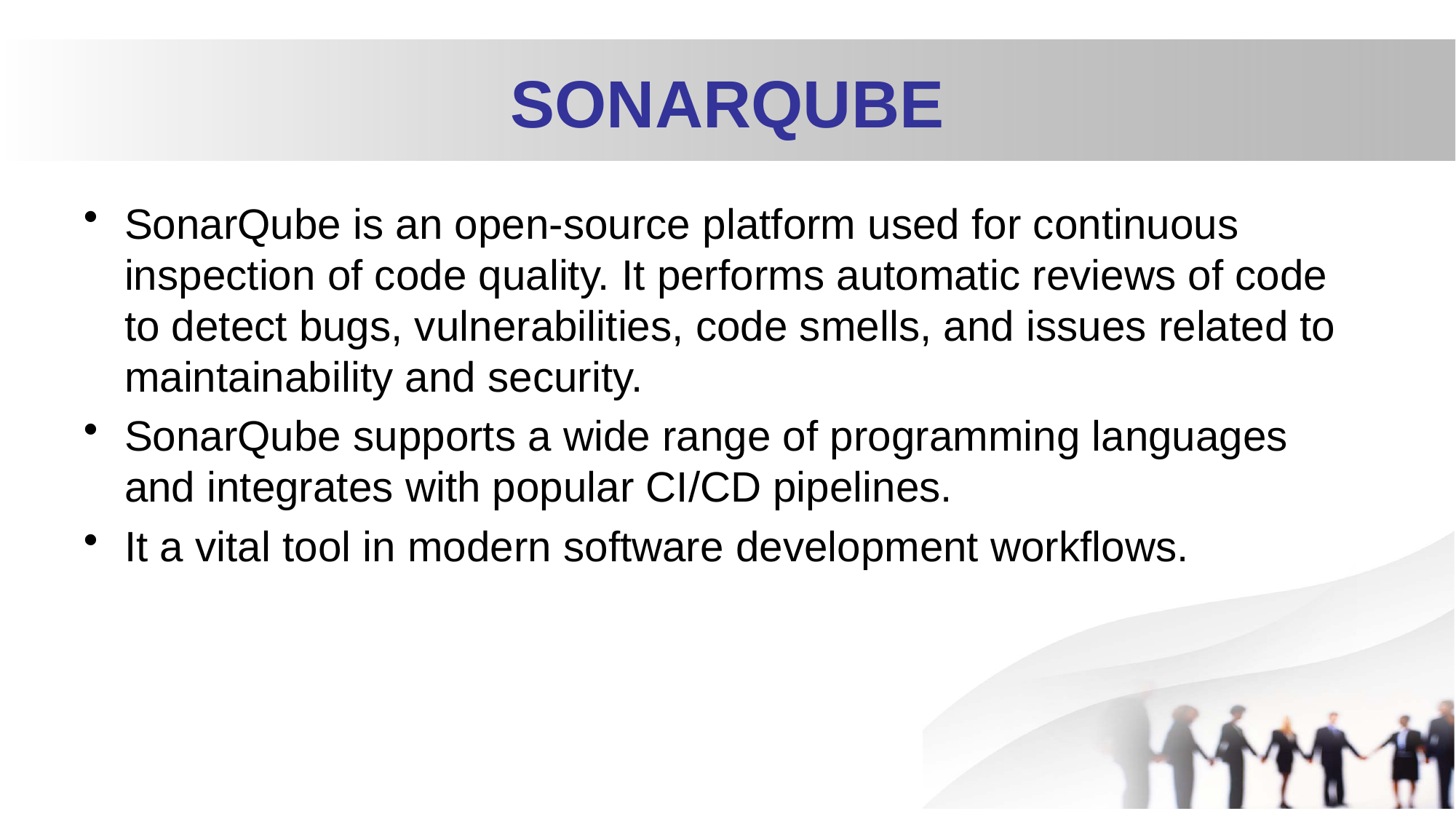

# SONARQUBE
SonarQube is an open-source platform used for continuous inspection of code quality. It performs automatic reviews of code to detect bugs, vulnerabilities, code smells, and issues related to maintainability and security.
SonarQube supports a wide range of programming languages and integrates with popular CI/CD pipelines.
It a vital tool in modern software development workflows.